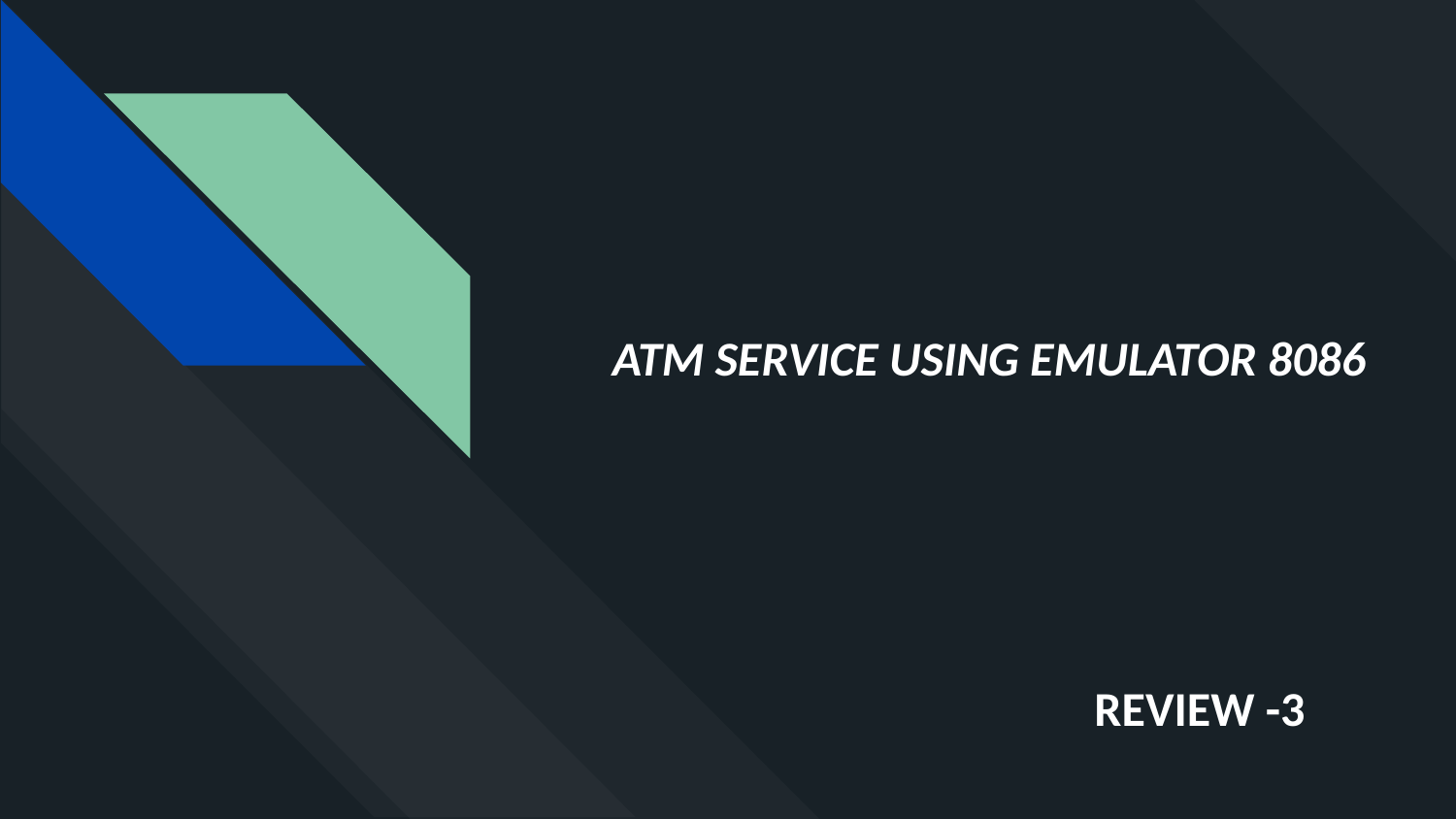

# ATM SERVICE USING EMULATOR 8086
REVIEW -3